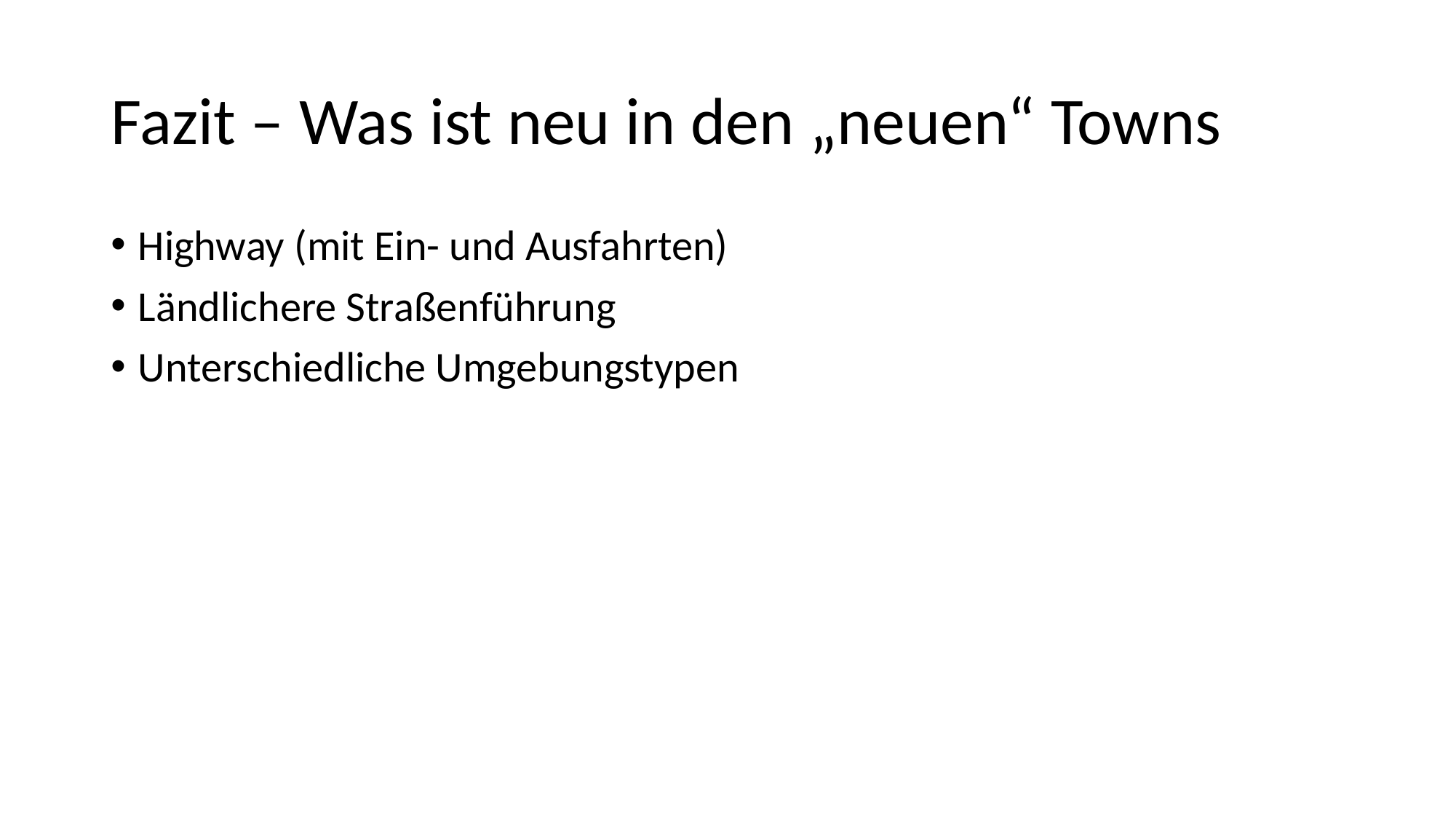

# Fazit – Was ist neu in den „neuen“ Towns
Highway (mit Ein- und Ausfahrten)
Ländlichere Straßenführung
Unterschiedliche Umgebungstypen